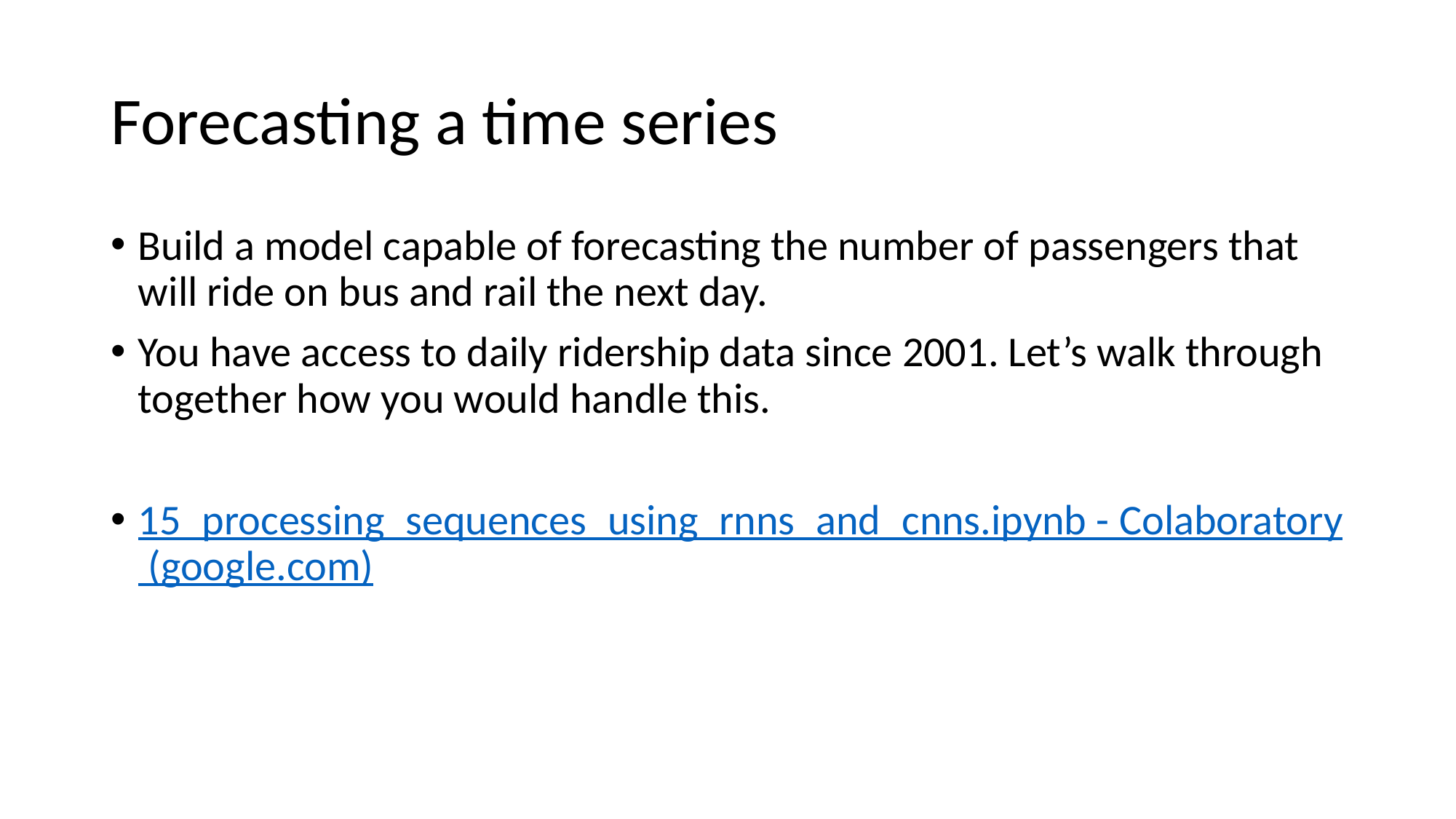

# Forecasting a time series
Build a model capable of forecasting the number of passengers that will ride on bus and rail the next day.
You have access to daily ridership data since 2001. Let’s walk through together how you would handle this.

15_processing_sequences_using_rnns_and_cnns.ipynb - Colaboratory (google.com)